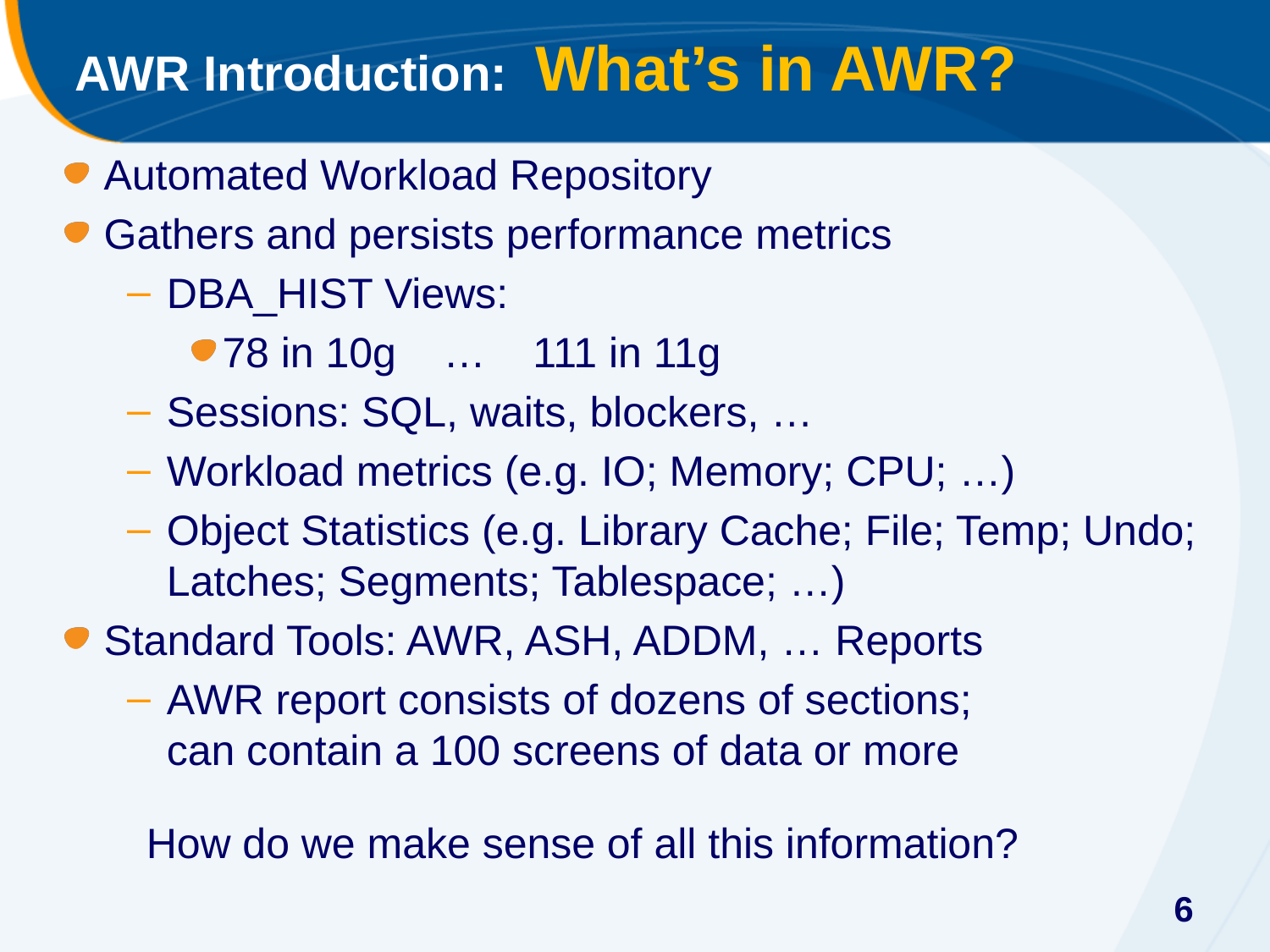

# AWR Introduction:  What’s in AWR?
Automated Workload Repository
Gathers and persists performance metrics
DBA_HIST Views:
78 in 10g    …    111 in 11g
Sessions: SQL, waits, blockers, …
Workload metrics (e.g. IO; Memory; CPU; …)
Object Statistics (e.g. Library Cache; File; Temp; Undo; Latches; Segments; Tablespace; …)
Standard Tools: AWR, ASH, ADDM, … Reports
AWR report consists of dozens of sections;
can contain a 100 screens of data or more

       How do we make sense of all this information?

6